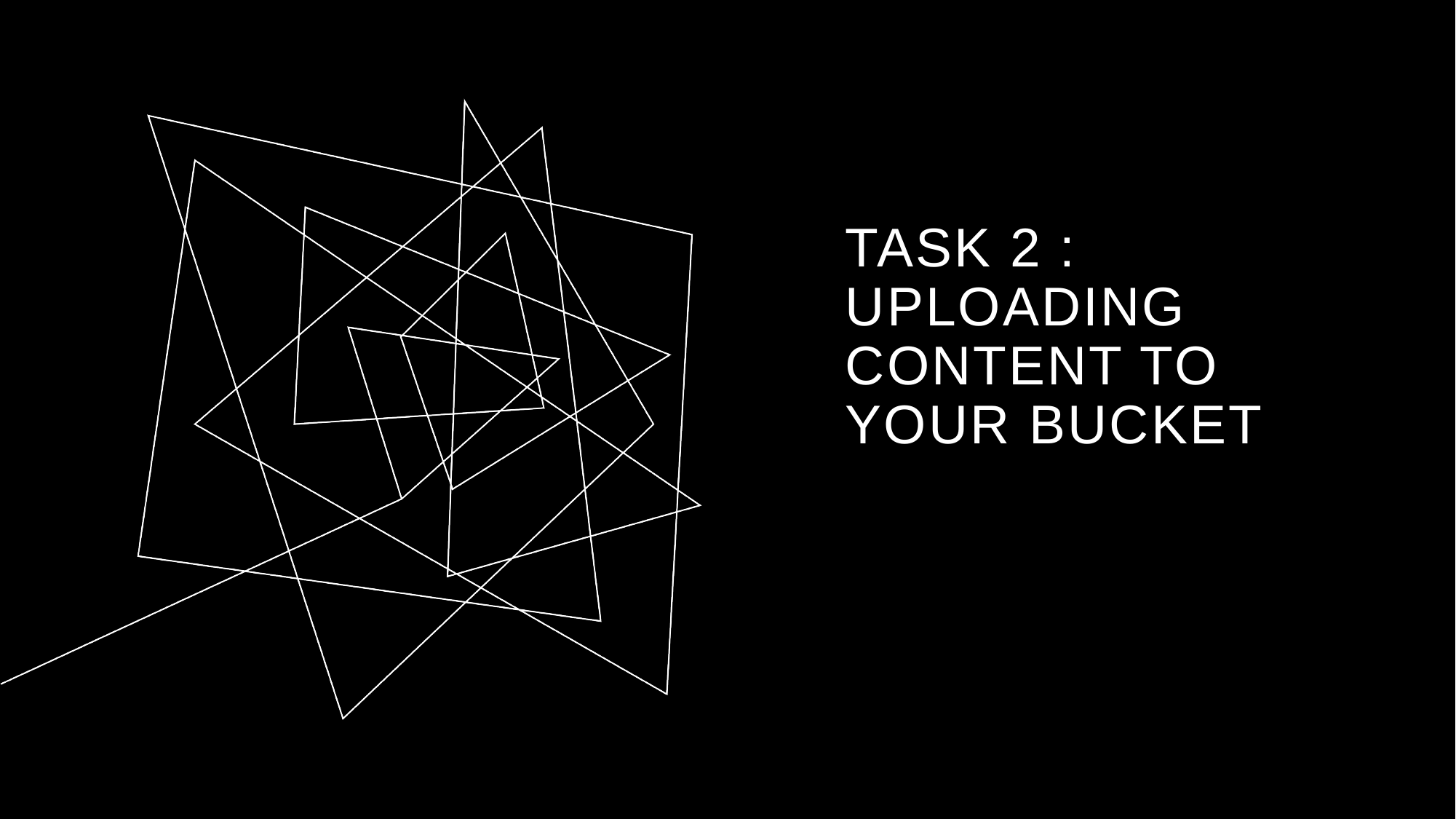

# Task 2 : Uploading content to your bucket